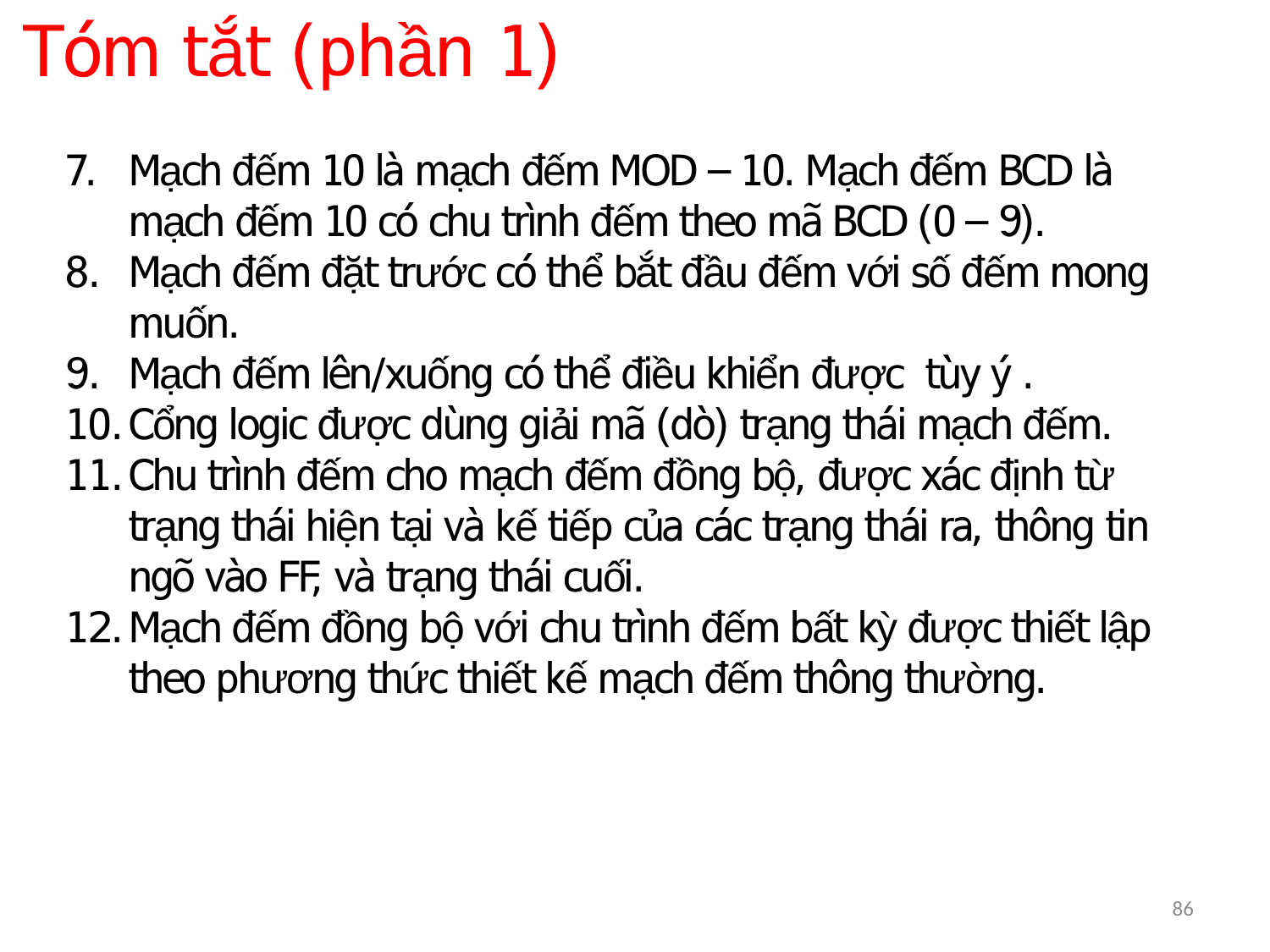

Tóm tắt (phần 1)
Mạch đếm 10 là mạch đếm MOD – 10. Mạch đếm BCD là mạch đếm 10 có chu trình đếm theo mã BCD (0 – 9).
Mạch đếm đặt trước có thể bắt đầu đếm với số đếm mong muốn.
Mạch đếm lên/xuống có thể điều khiển được  tùy ý .
Cổng logic được dùng giải mã (dò) trạng thái mạch đếm.
Chu trình đếm cho mạch đếm đồng bộ, được xác định từ trạng thái hiện tại và kế tiếp của các trạng thái ra, thông tin ngõ vào FF, và trạng thái cuối.
Mạch đếm đồng bộ với chu trình đếm bất kỳ được thiết lập theo phương thức thiết kế mạch đếm thông thường.
86